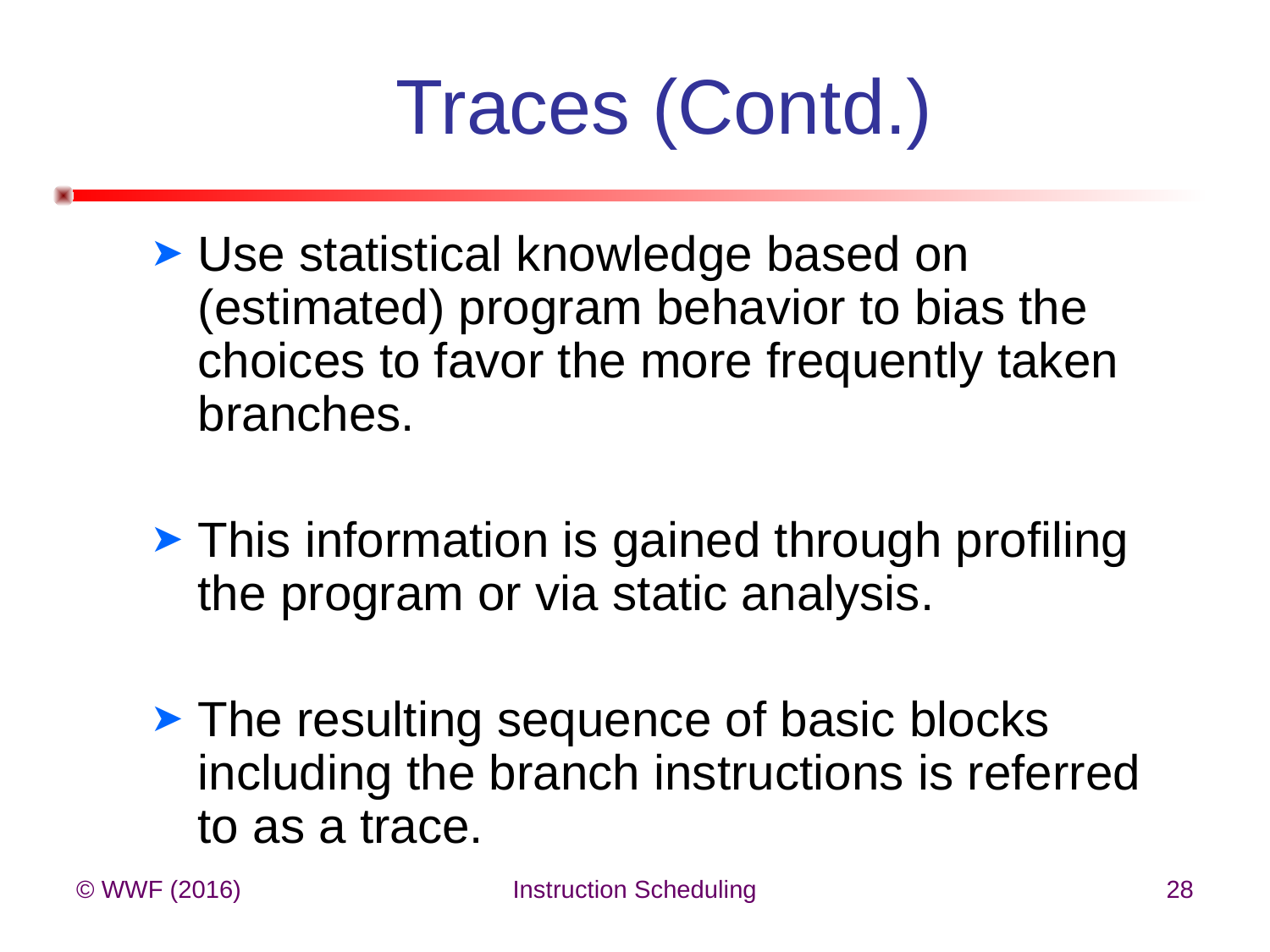

# Traces (Contd.)
Use statistical knowledge based on (estimated) program behavior to bias the choices to favor the more frequently taken branches.

This information is gained through profiling the program or via static analysis.

The resulting sequence of basic blocks including the branch instructions is referred to as a trace.
© WWF (2016)
Instruction Scheduling
28